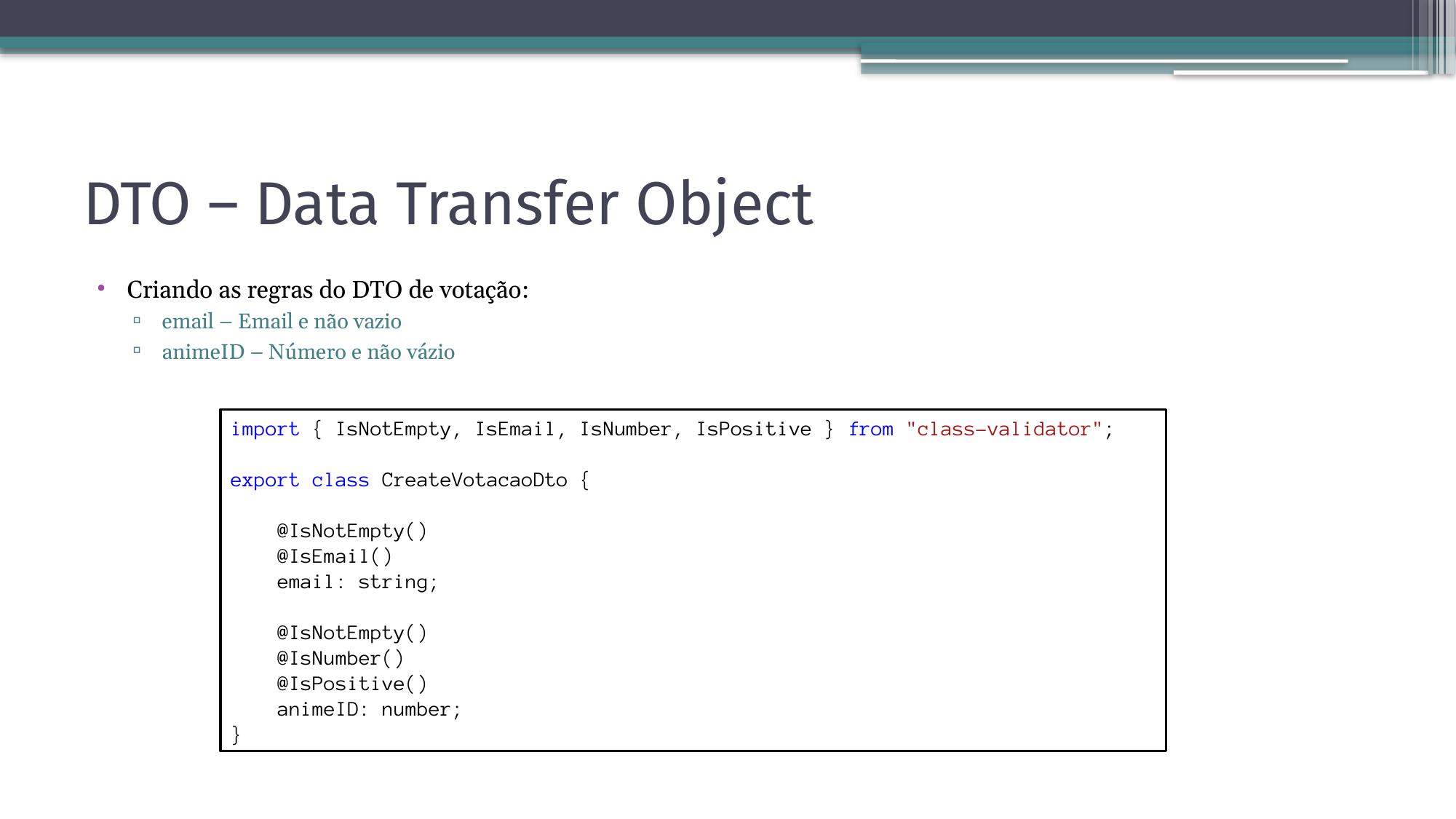

# DTO – Data Transfer Object
Criando as regras do DTO de votação:
email – Email e não vazio
animeID – Número e não vázio

import { IsNotEmpty, IsEmail, IsNumber, IsPositive } from "class-validator";
export class CreateVotacaoDto {
    @IsNotEmpty()
    @IsEmail()
    email: string;
    @IsNotEmpty()
    @IsNumber()
    @IsPositive()
    animeID: number;
}